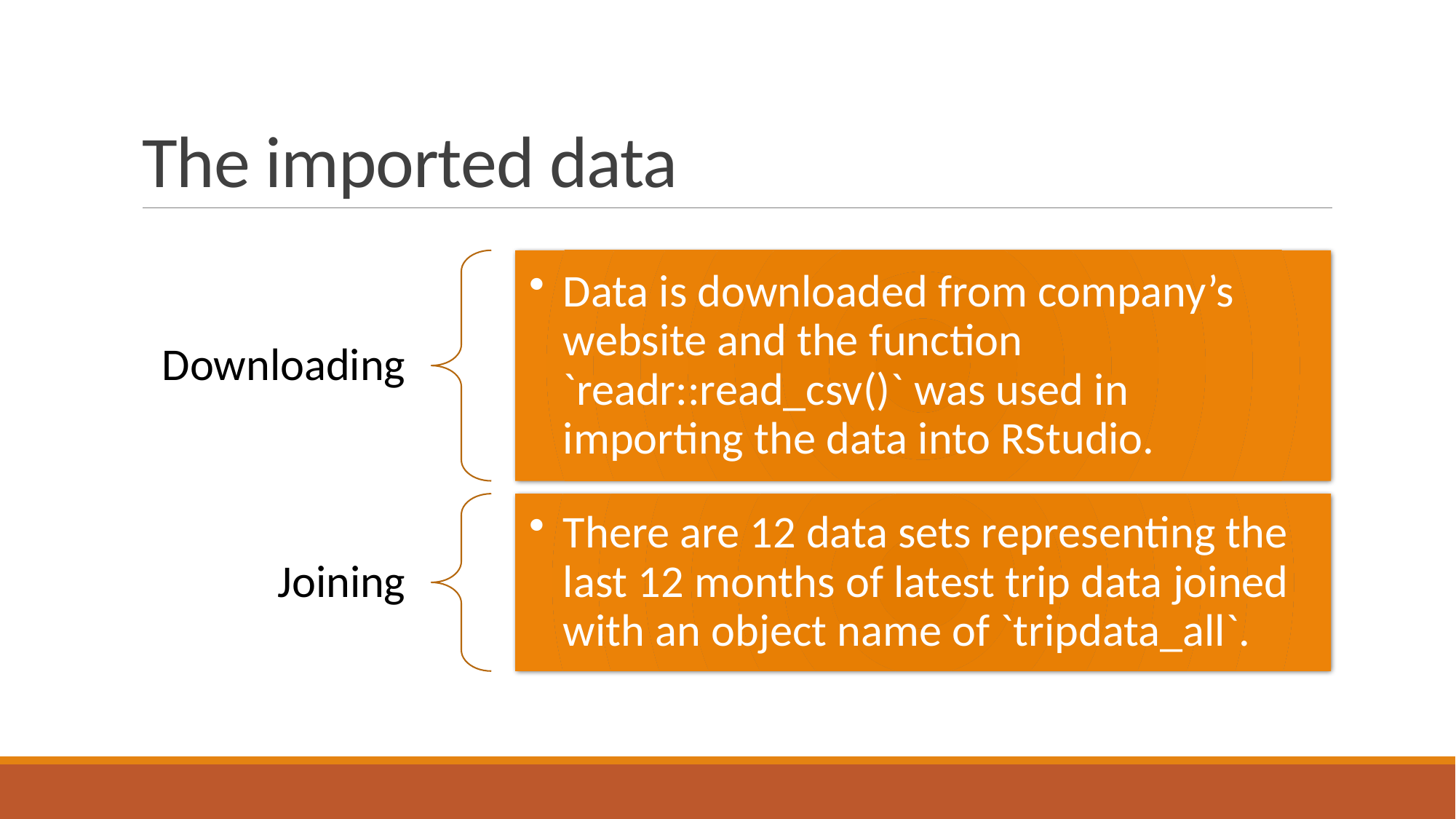

# The imported data
Downloading
Data is downloaded from company’s website and the function `readr::read_csv()` was used in importing the data into RStudio.
Joining
There are 12 data sets representing the last 12 months of latest trip data joined with an object name of `tripdata_all`.